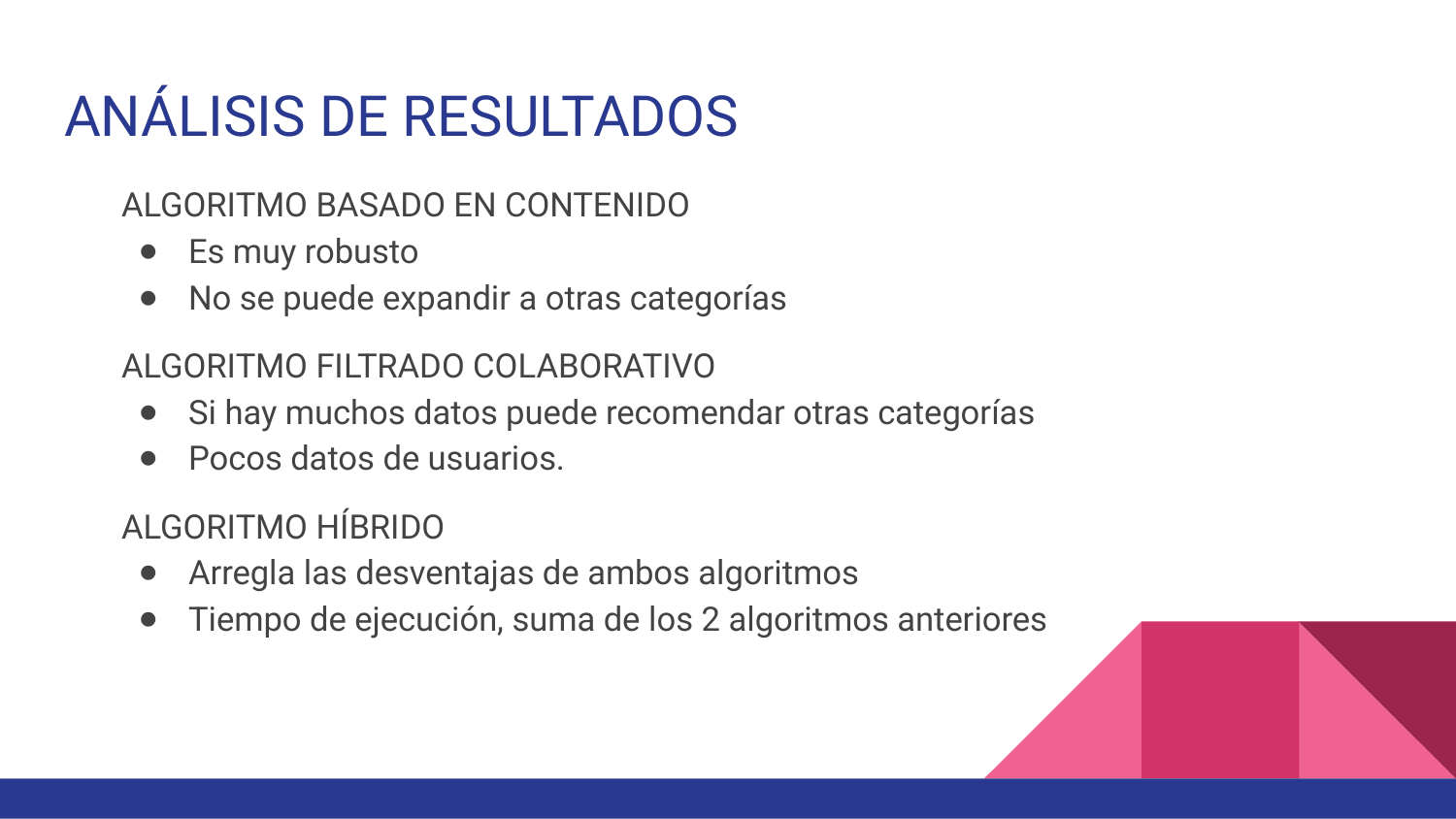

# ANÁLISIS DE RESULTADOS
ALGORITMO BASADO EN CONTENIDO
Es muy robusto
No se puede expandir a otras categorías
ALGORITMO FILTRADO COLABORATIVO
Si hay muchos datos puede recomendar otras categorías
Pocos datos de usuarios.
ALGORITMO HÍBRIDO
Arregla las desventajas de ambos algoritmos
Tiempo de ejecución, suma de los 2 algoritmos anteriores